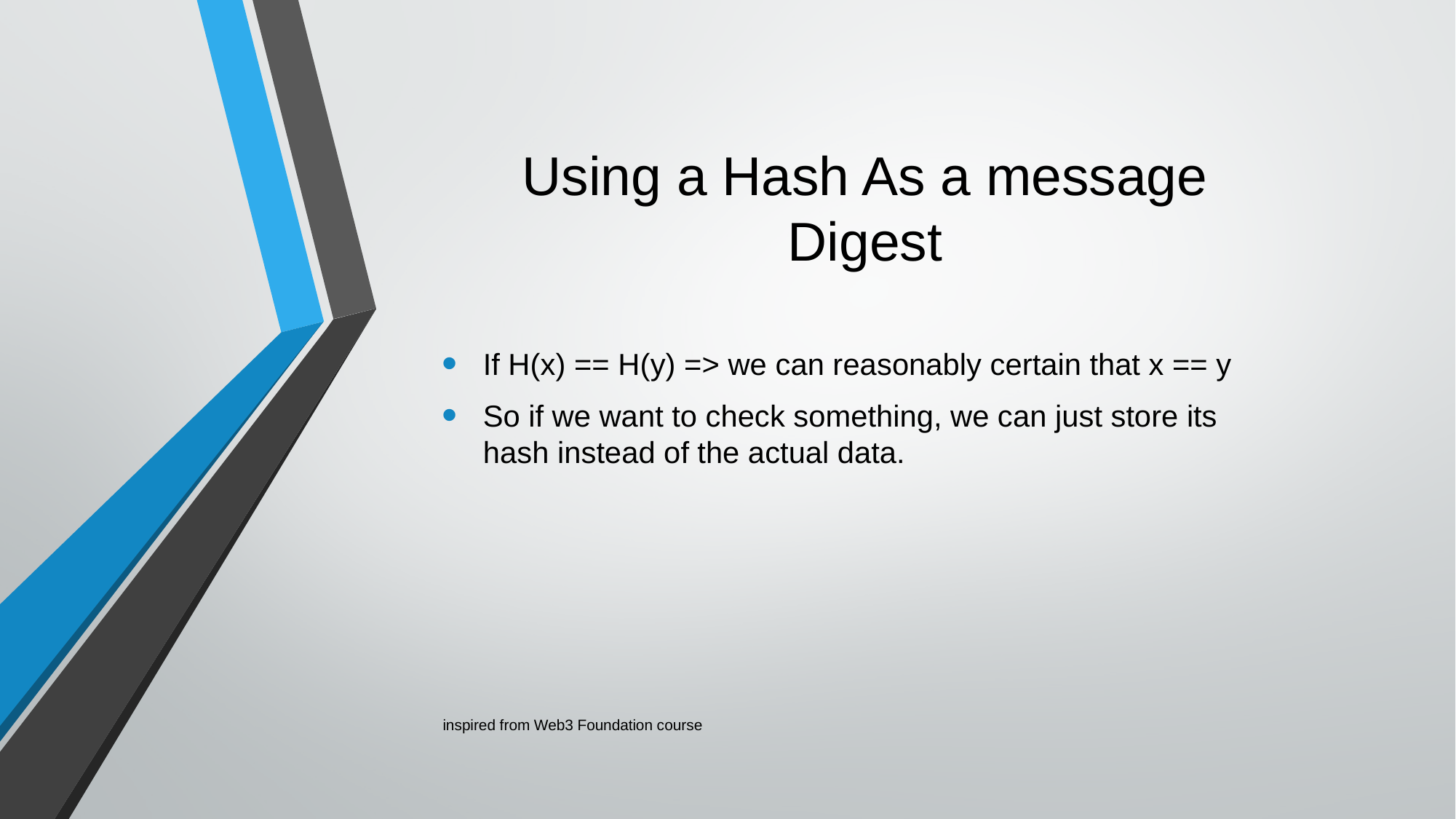

# Using a Hash As a message Digest

If H(x) == H(y) => we can reasonably certain that x == y
So if we want to check something, we can just store its hash instead of the actual data.
inspired from Web3 Foundation course